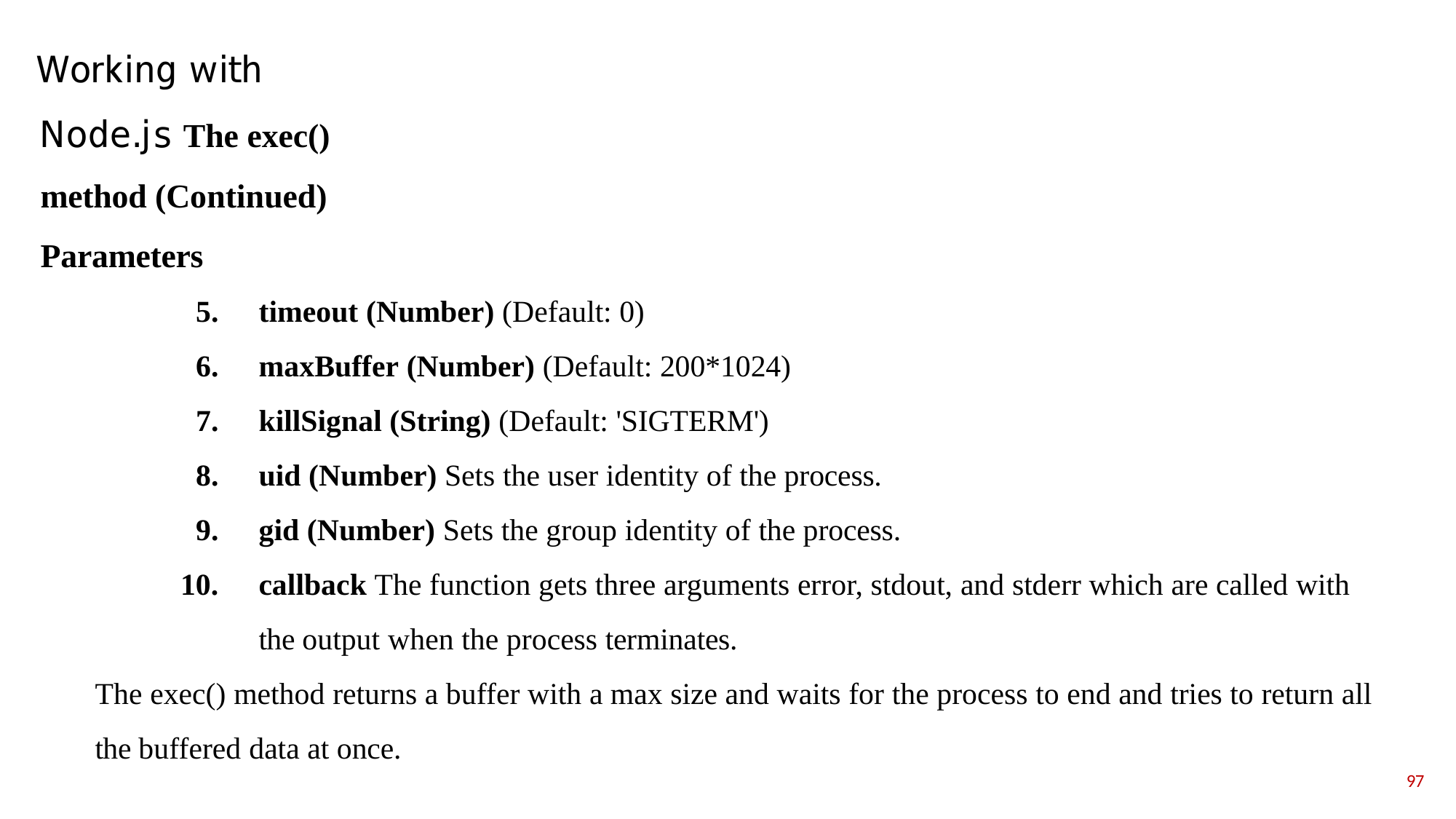

# Working with Node.js The exec() method (Continued) Parameters
timeout (Number) (Default: 0)
maxBuffer (Number) (Default: 200*1024)
killSignal (String) (Default: 'SIGTERM')
uid (Number) Sets the user identity of the process.
gid (Number) Sets the group identity of the process.
callback The function gets three arguments error, stdout, and stderr which are called with the output when the process terminates.
The exec() method returns a buffer with a max size and waits for the process to end and tries to return all the buffered data at once.
97